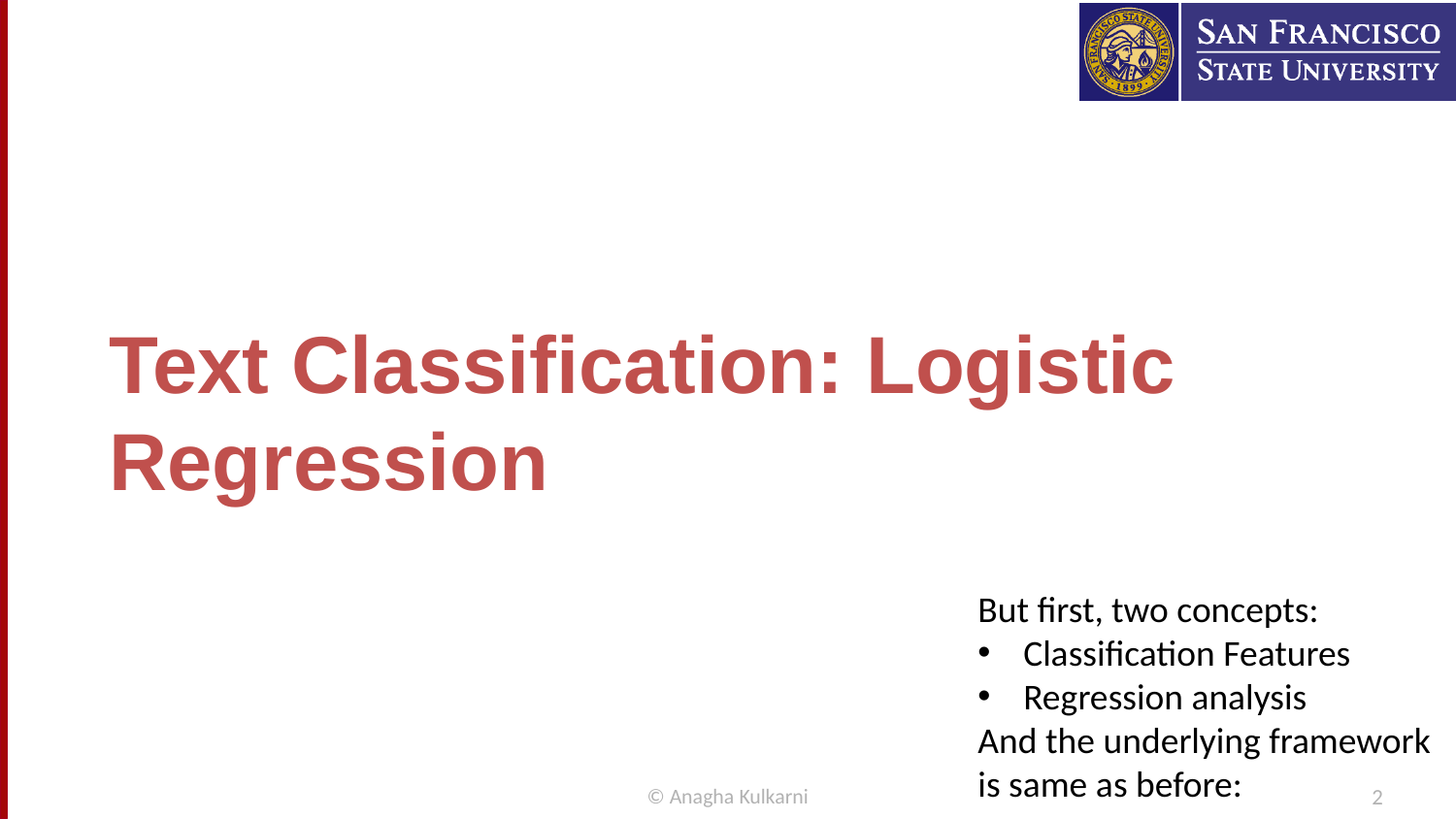

#
Text Classification: Logistic Regression
But first, two concepts:
Classification Features
Regression analysis
And the underlying framework
is same as before:
© Anagha Kulkarni
2